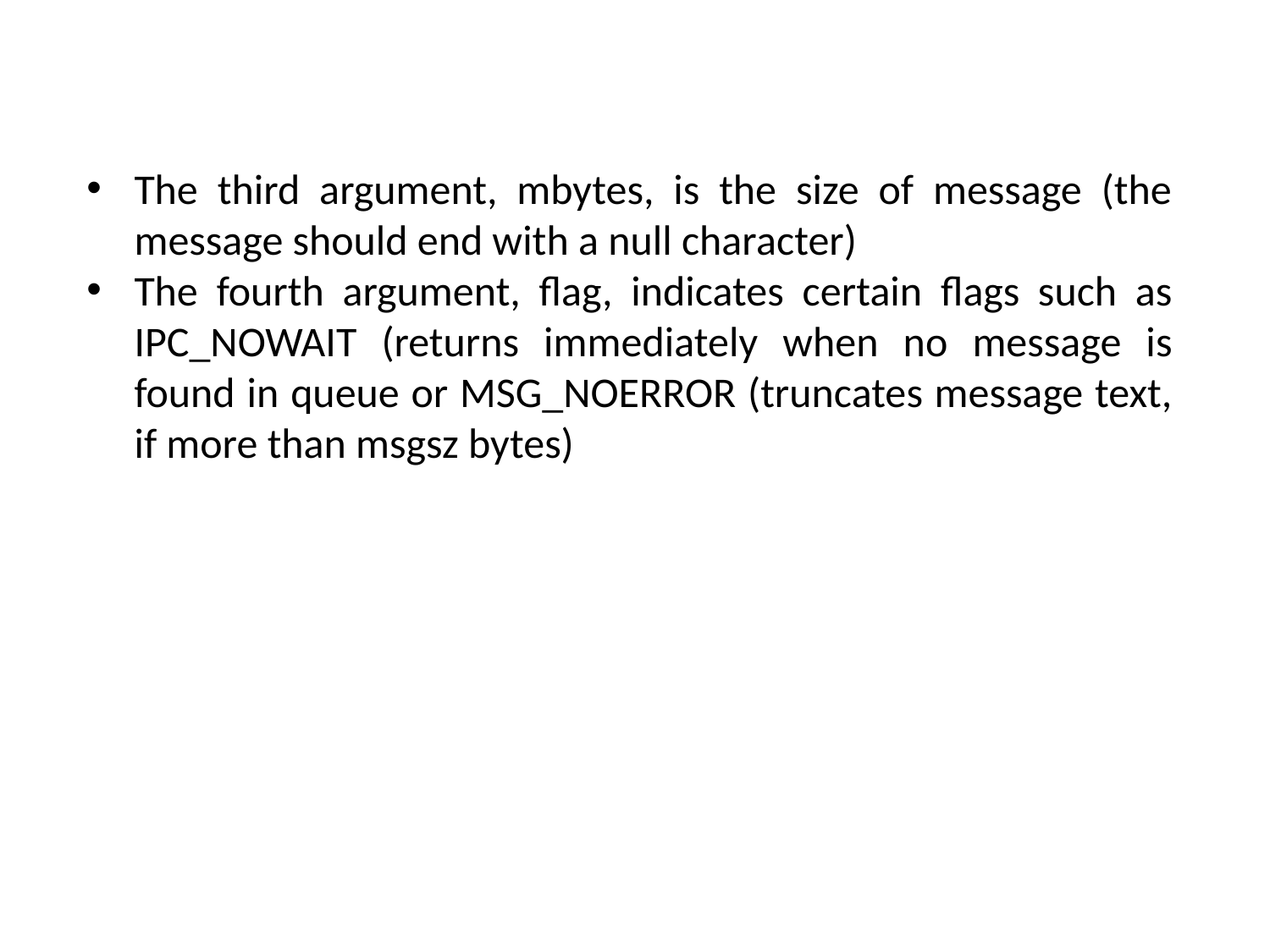

The third argument, mbytes, is the size of message (the message should end with a null character)
The fourth argument, flag, indicates certain flags such as IPC_NOWAIT (returns immediately when no message is found in queue or MSG_NOERROR (truncates message text, if more than msgsz bytes)